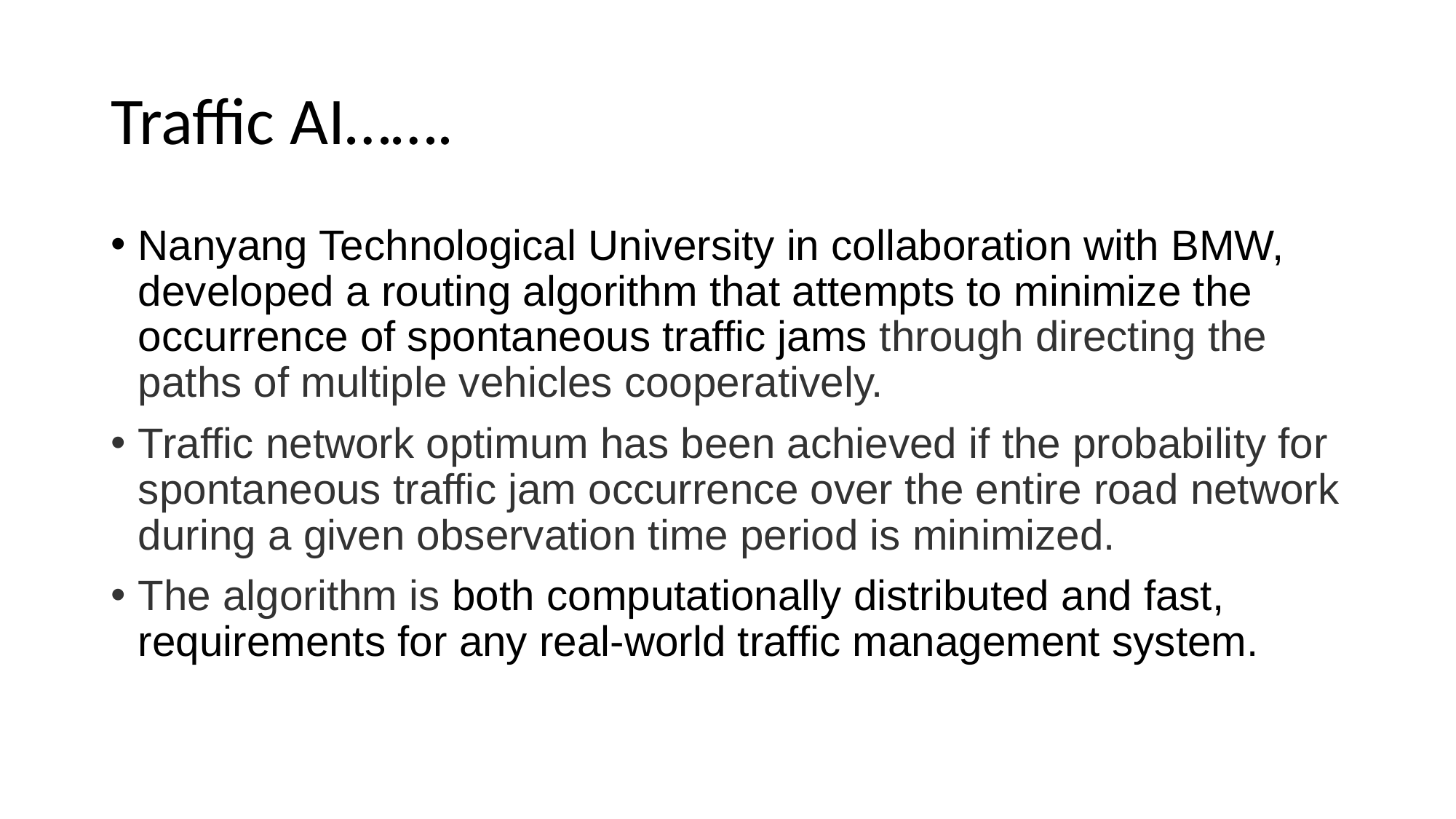

# Traffic AI…….
Nanyang Technological University in collaboration with BMW, developed a routing algorithm that attempts to minimize the occurrence of spontaneous traffic jams through directing the paths of multiple vehicles cooperatively.
Traffic network optimum has been achieved if the probability for spontaneous traffic jam occurrence over the entire road network during a given observation time period is minimized.
The algorithm is both computationally distributed and fast, requirements for any real-world traffic management system.